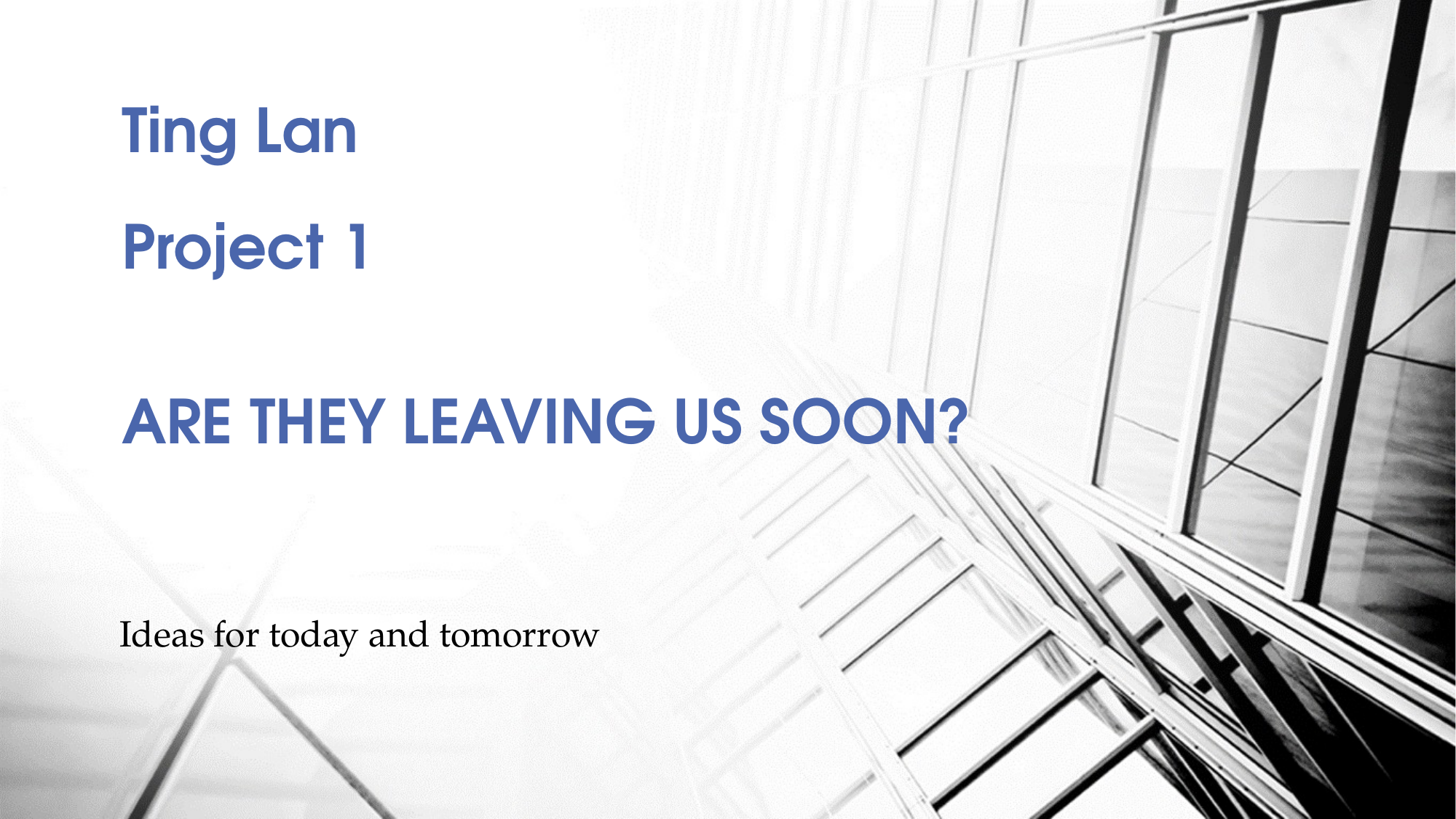

# Ting Lan Project 1 ARE THEY LEAVING US SOON?
Ideas for today and tomorrow